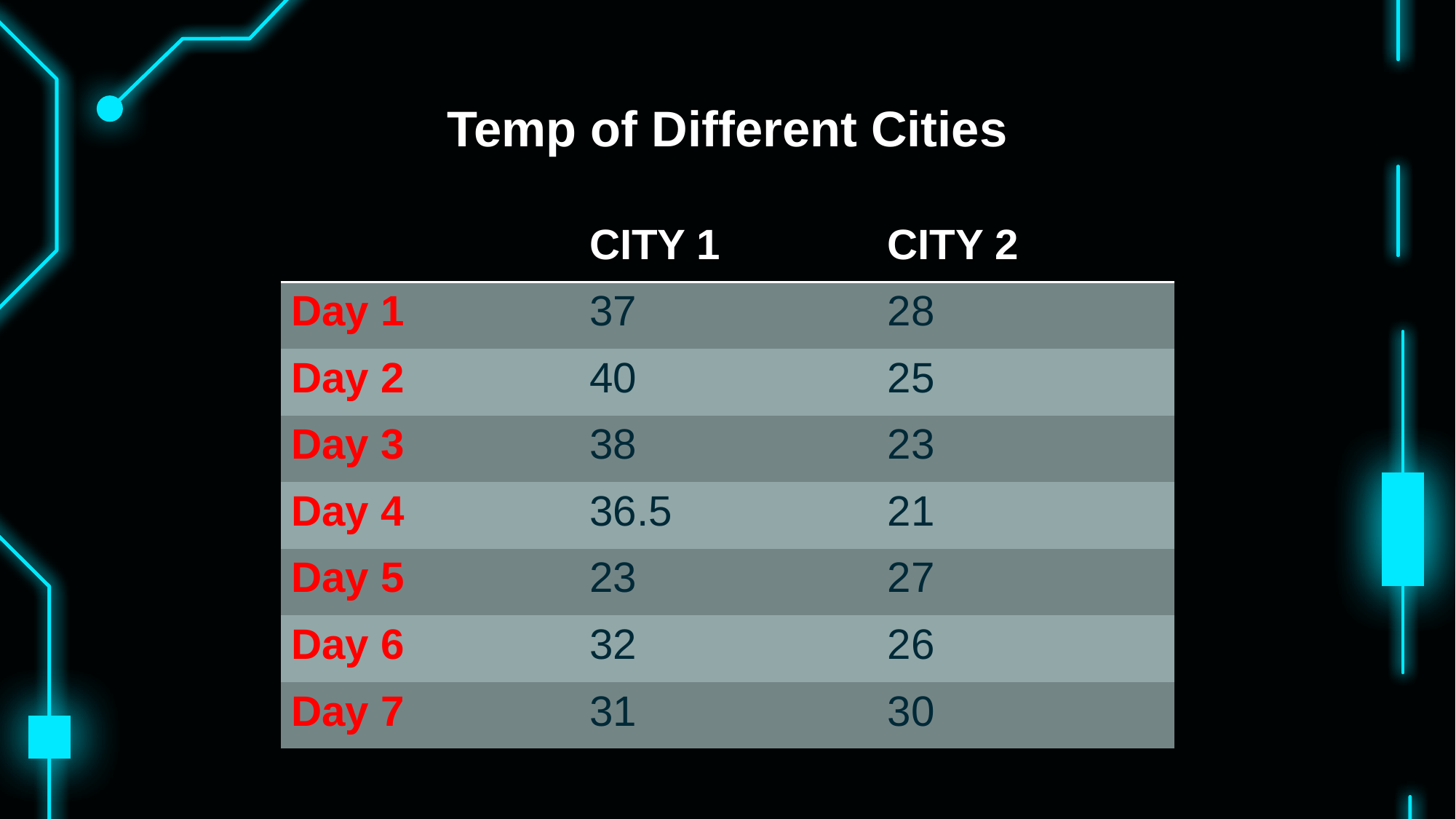

# Temp of Different Cities
|  | CITY 1 | CITY 2 |
| --- | --- | --- |
| Day 1 | 37 | 28 |
| Day 2 | 40 | 25 |
| Day 3 | 38 | 23 |
| Day 4 | 36.5 | 21 |
| Day 5 | 23 | 27 |
| Day 6 | 32 | 26 |
| Day 7 | 31 | 30 |